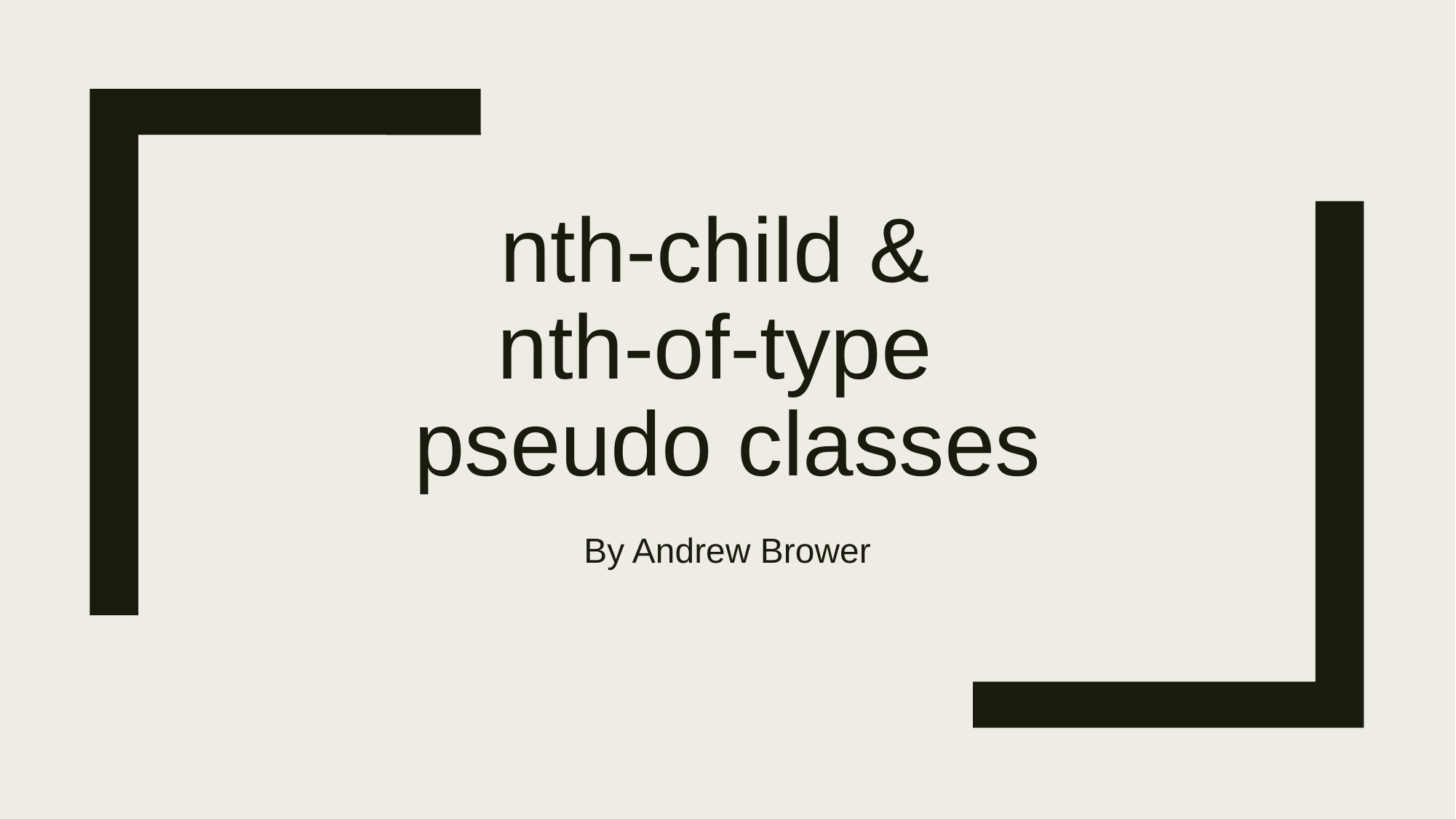

# nth-child & nth-of-type pseudo classes
By Andrew Brower